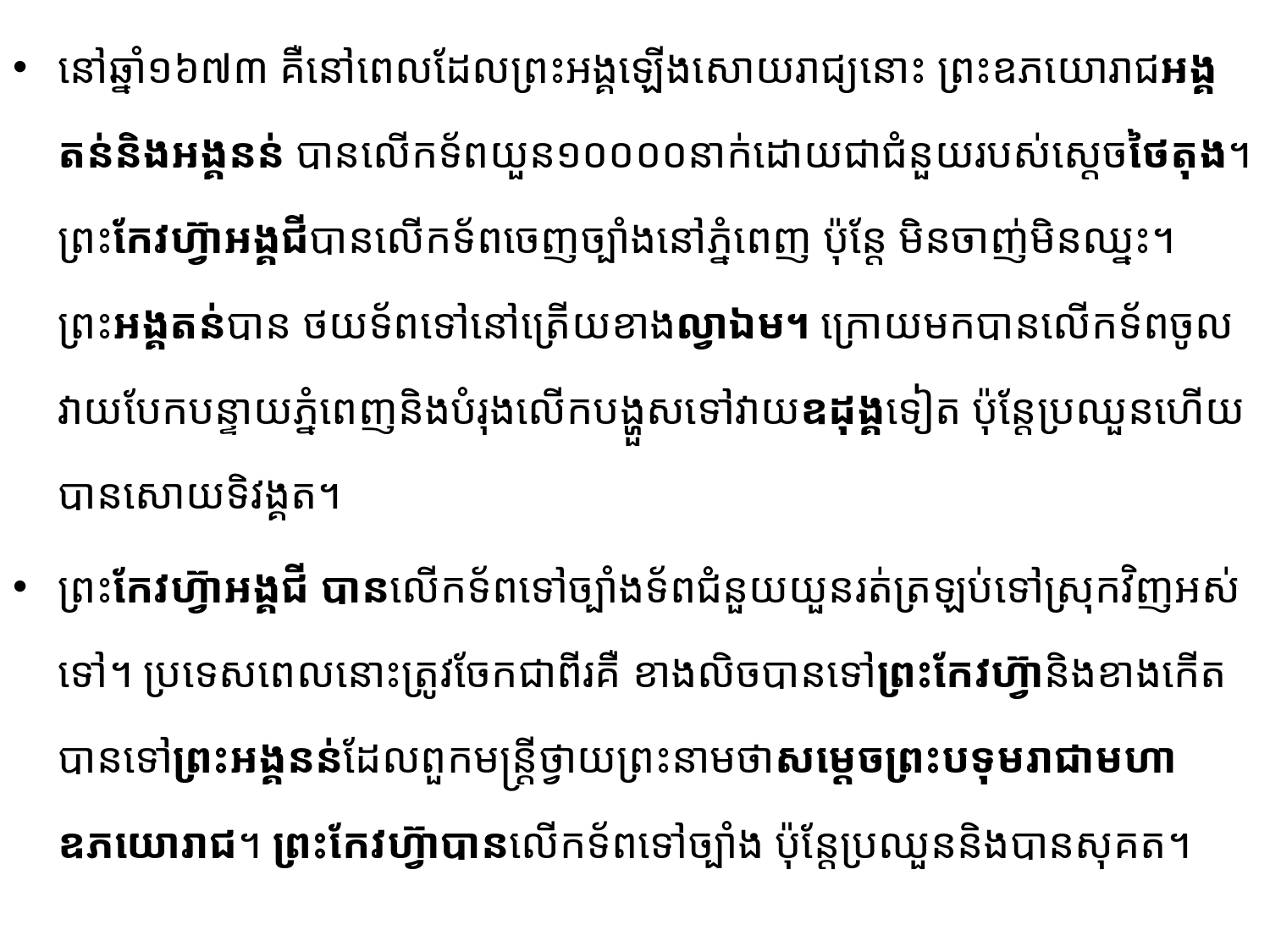

នៅឆ្នាំ១៦៧៣ គឺនៅពេលដែលព្រះអង្គឡើងសោយរាជ្យនោះ ព្រះឧភយោរាជអង្គតន់និងអង្គនន់ បាន​លើកទ័ពយួន១០​០០០នាក់​ដោយជាជំនួយរបស់ស្តេចថៃតុង។ ព្រះកែវហ៊្វាអង្គជី​បានលើកទ័ពចេញច្បាំងនៅ​ភ្នំពេញ​ ប៉ុន្តែ មិនចាញ់មិនឈ្នះ។ ព្រះអង្គតន់បាន ថយទ័ពទៅនៅត្រើយខាងល្វាឯម។ ក្រោយមកបានលើក​ទ័ព​ចូលវាយបែកបន្ទាយភ្នំពេញនិងបំរុងលើកបង្ហួសទៅវាយឧដុង្គទៀត ប៉ុន្តែប្រឈួនហើយបានសោយទិវង្គត។
ព្រះកែវហ៊្វាអង្គជី បានលើកទ័ពទៅច្បាំងទ័ពជំនួយយួនរត់ត្រឡប់ទៅស្រុកវិញអស់ទៅ។ ប្រទេស​ពេល​នោះត្រូវចែកជាពីរគឺ ខាងលិចបានទៅព្រះកែវហ៊្វា​និងខាងកើតបានទៅព្រះអង្គនន់​ដែលពួកមន្រ្តីថ្វាយ​ព្រះនាមថា​សម្តេចព្រះបទុមរាជាមហាឧភយោរាជ។ ព្រះកែវហ៊្វាបានលើកទ័ពទៅច្បាំង ប៉ុន្តែប្រឈួន​និងបានសុគត។